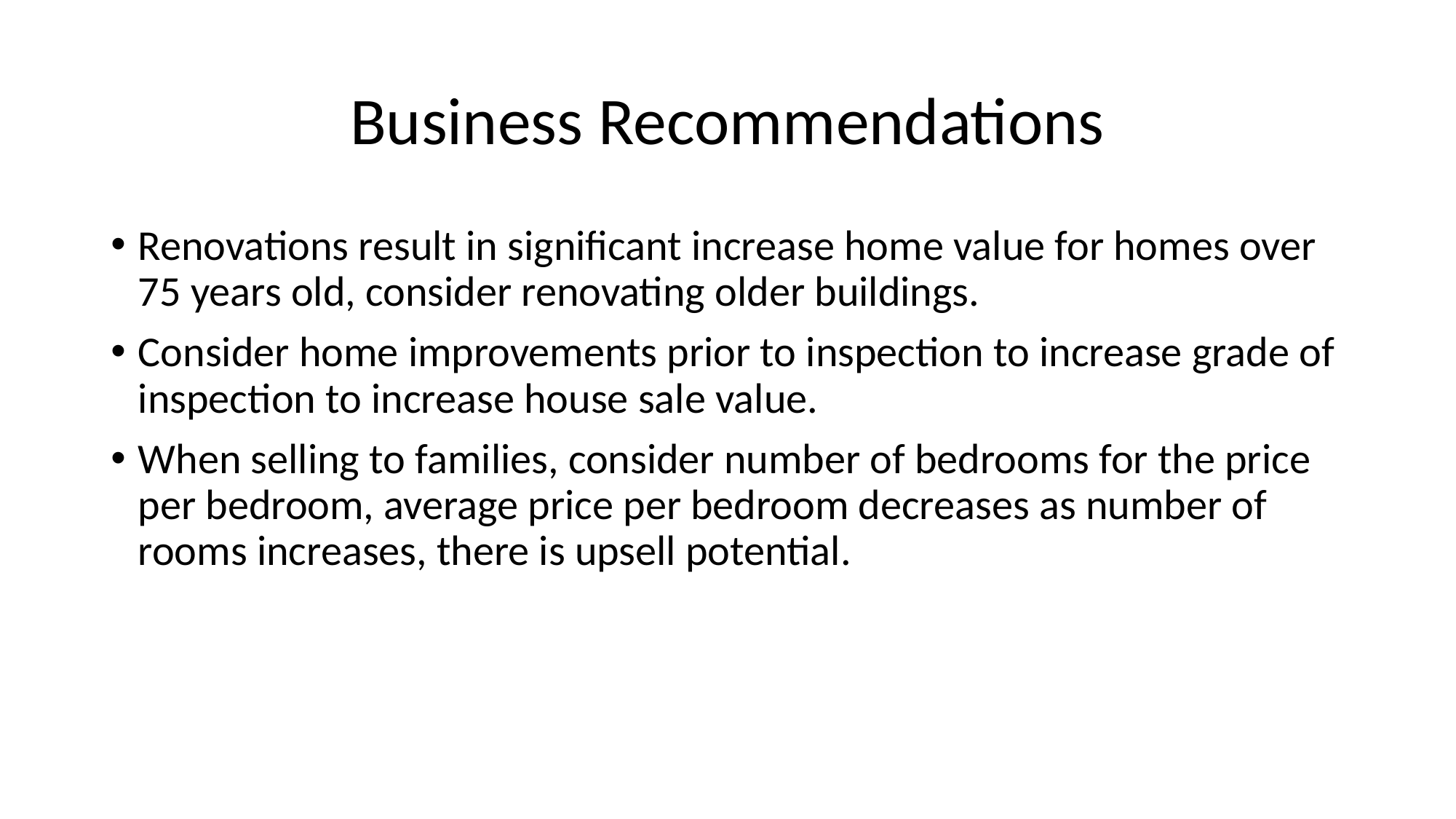

# Business Recommendations
Renovations result in significant increase home value for homes over 75 years old, consider renovating older buildings.
Consider home improvements prior to inspection to increase grade of inspection to increase house sale value.
When selling to families, consider number of bedrooms for the price per bedroom, average price per bedroom decreases as number of rooms increases, there is upsell potential.